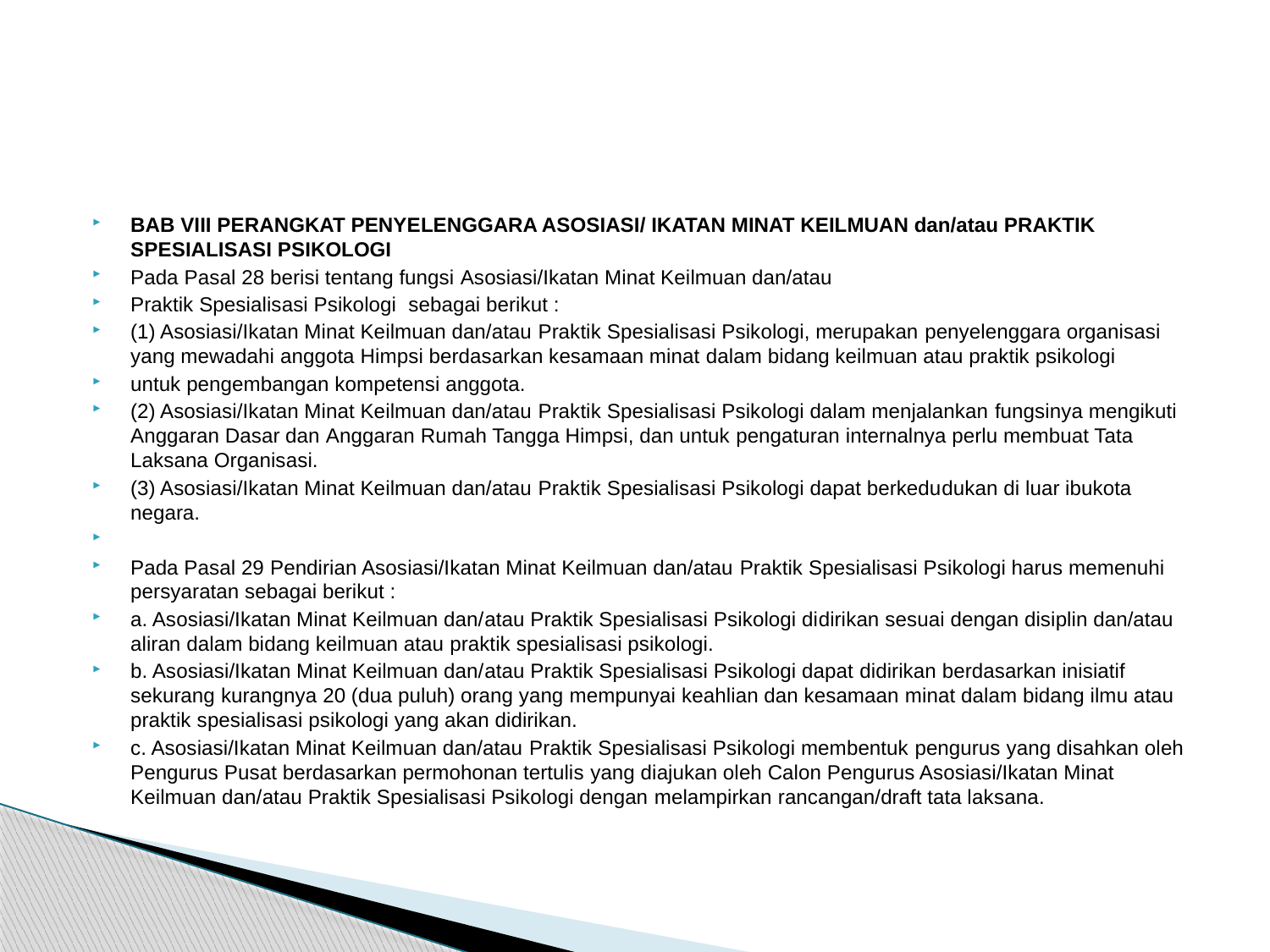

#
BAB VIII PERANGKAT PENYELENGGARA ASOSIASI/ IKATAN MINAT KEILMUAN dan/atau PRAKTIK SPESIALISASI PSIKOLOGI
Pada Pasal 28 berisi tentang fungsi Asosiasi/Ikatan Minat Keilmuan dan/atau
Praktik Spesialisasi Psikologi  sebagai berikut :
(1) Asosiasi/Ikatan Minat Keilmuan dan/atau Praktik Spesialisasi Psikologi, merupakan penyelenggara organisasi yang mewadahi anggota Himpsi berdasarkan kesamaan minat dalam bidang keilmuan atau praktik psikologi
untuk pengembangan kompetensi anggota.
(2) Asosiasi/Ikatan Minat Keilmuan dan/atau Praktik Spesialisasi Psikologi dalam menjalankan fungsinya mengikuti Anggaran Dasar dan Anggaran Rumah Tangga Himpsi, dan untuk pengaturan internalnya perlu membuat Tata Laksana Organisasi.
(3) Asosiasi/Ikatan Minat Keilmuan dan/atau Praktik Spesialisasi Psikologi dapat berkedudukan di luar ibukota negara.

Pada Pasal 29 Pendirian Asosiasi/Ikatan Minat Keilmuan dan/atau Praktik Spesialisasi Psikologi harus memenuhi persyaratan sebagai berikut :
a. Asosiasi/Ikatan Minat Keilmuan dan/atau Praktik Spesialisasi Psikologi didirikan sesuai dengan disiplin dan/atau aliran dalam bidang keilmuan atau praktik spesialisasi psikologi.
b. Asosiasi/Ikatan Minat Keilmuan dan/atau Praktik Spesialisasi Psikologi dapat didirikan berdasarkan inisiatif sekurang kurangnya 20 (dua puluh) orang yang mempunyai keahlian dan kesamaan minat dalam bidang ilmu atau praktik spesialisasi psikologi yang akan didirikan.
c. Asosiasi/Ikatan Minat Keilmuan dan/atau Praktik Spesialisasi Psikologi membentuk pengurus yang disahkan oleh Pengurus Pusat berdasarkan permohonan tertulis yang diajukan oleh Calon Pengurus Asosiasi/Ikatan Minat Keilmuan dan/atau Praktik Spesialisasi Psikologi dengan melampirkan rancangan/draft tata laksana.